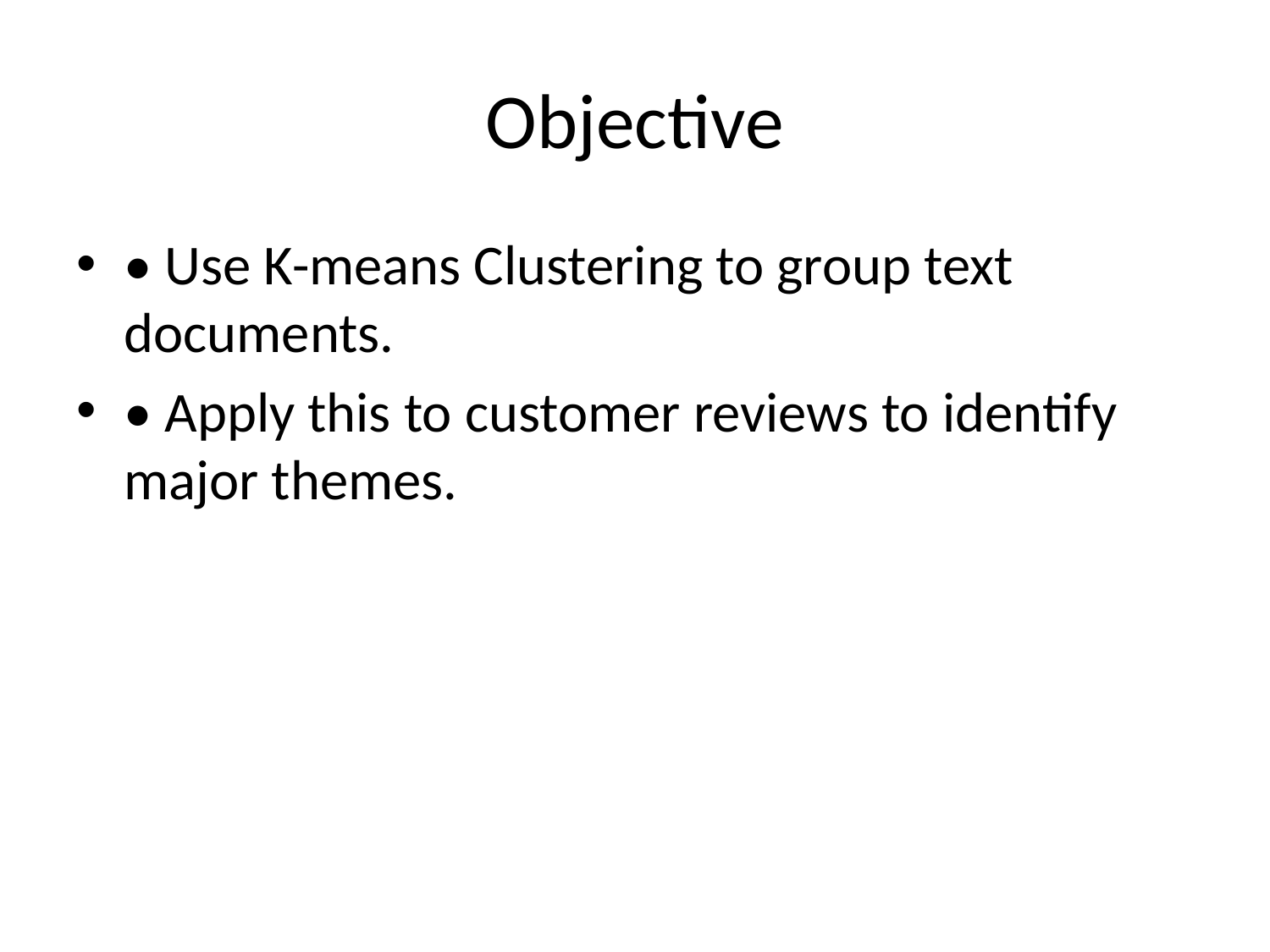

# Objective
• Use K-means Clustering to group text documents.
• Apply this to customer reviews to identify major themes.